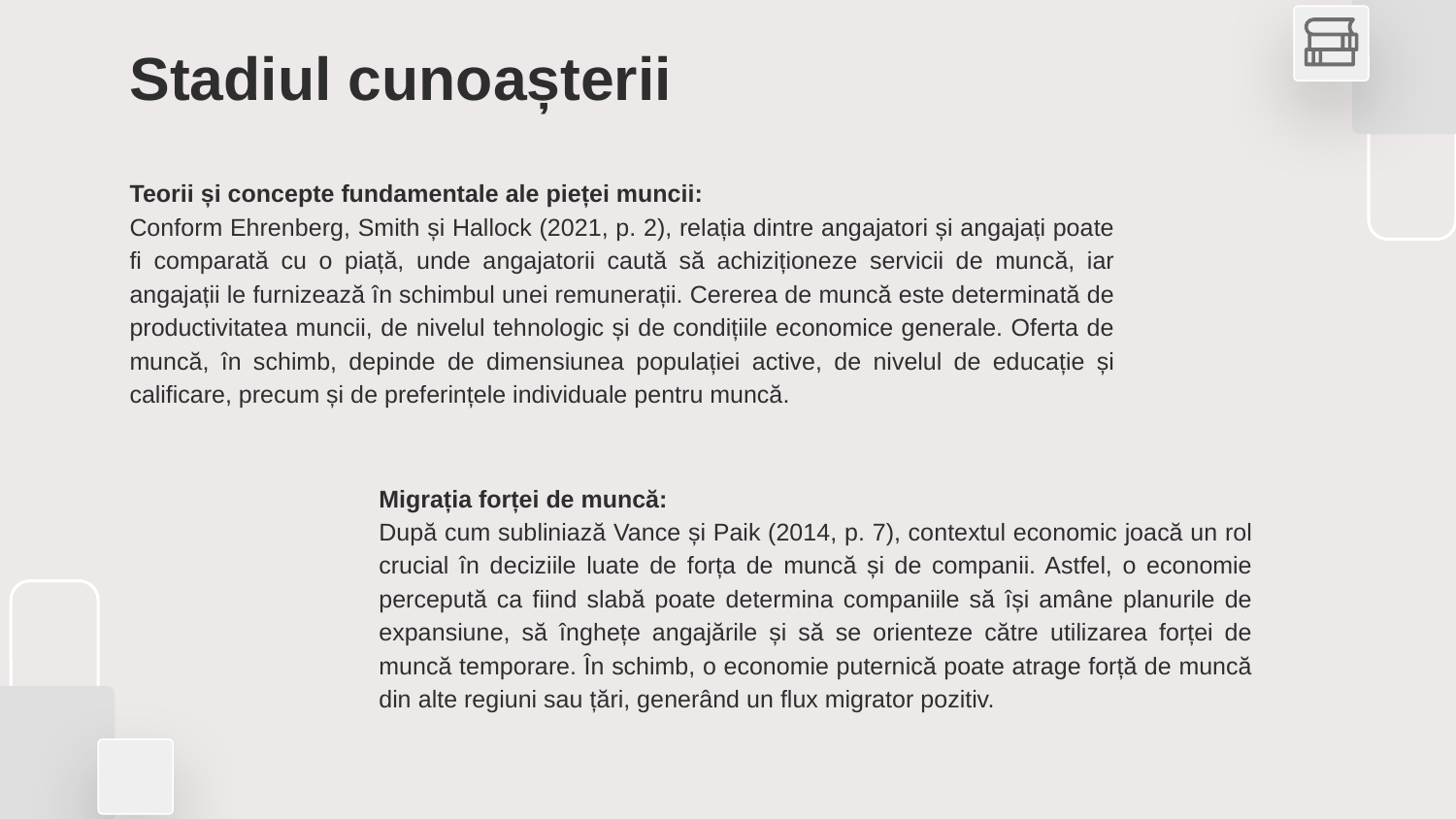

Stadiul cunoașterii
Teorii și concepte fundamentale ale pieței muncii:
Conform Ehrenberg, Smith și Hallock (2021, p. 2), relația dintre angajatori și angajați poate fi comparată cu o piață, unde angajatorii caută să achiziționeze servicii de muncă, iar angajații le furnizează în schimbul unei remunerații. Cererea de muncă este determinată de productivitatea muncii, de nivelul tehnologic și de condițiile economice generale. Oferta de muncă, în schimb, depinde de dimensiunea populației active, de nivelul de educație și calificare, precum și de preferințele individuale pentru muncă.
Migrația forței de muncă:
După cum subliniază Vance și Paik (2014, p. 7), contextul economic joacă un rol crucial în deciziile luate de forța de muncă și de companii. Astfel, o economie percepută ca fiind slabă poate determina companiile să își amâne planurile de expansiune, să înghețe angajările și să se orienteze către utilizarea forței de muncă temporare. În schimb, o economie puternică poate atrage forță de muncă din alte regiuni sau țări, generând un flux migrator pozitiv.